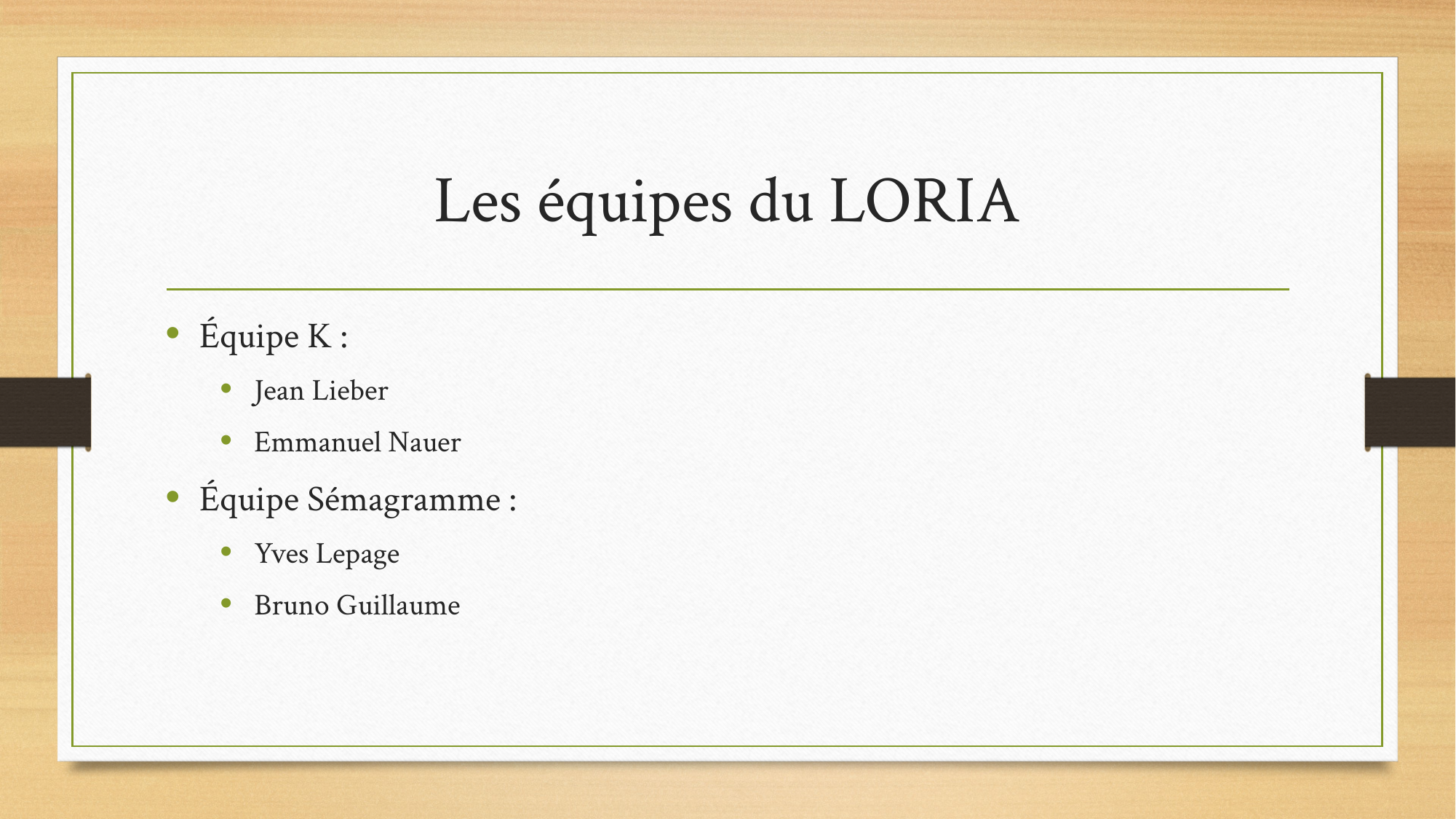

# Les équipes du LORIA
Équipe K :
Jean Lieber
Emmanuel Nauer
Équipe Sémagramme :
Yves Lepage
Bruno Guillaume